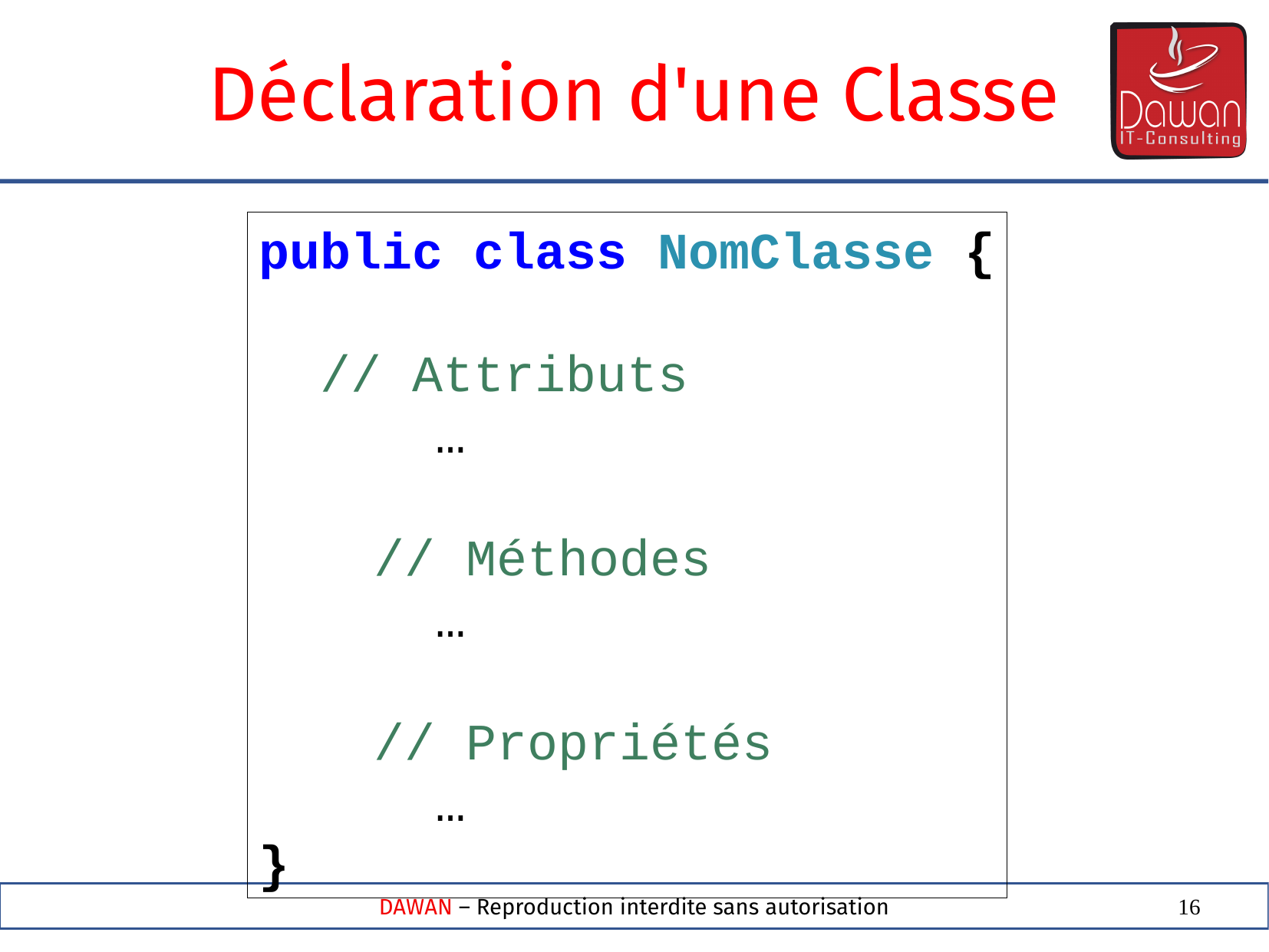

Déclaration d'une Classe
public class NomClasse {

  // Attributs
	  …

	// Méthodes
	  …
	// Propriétés
	  …
}
16